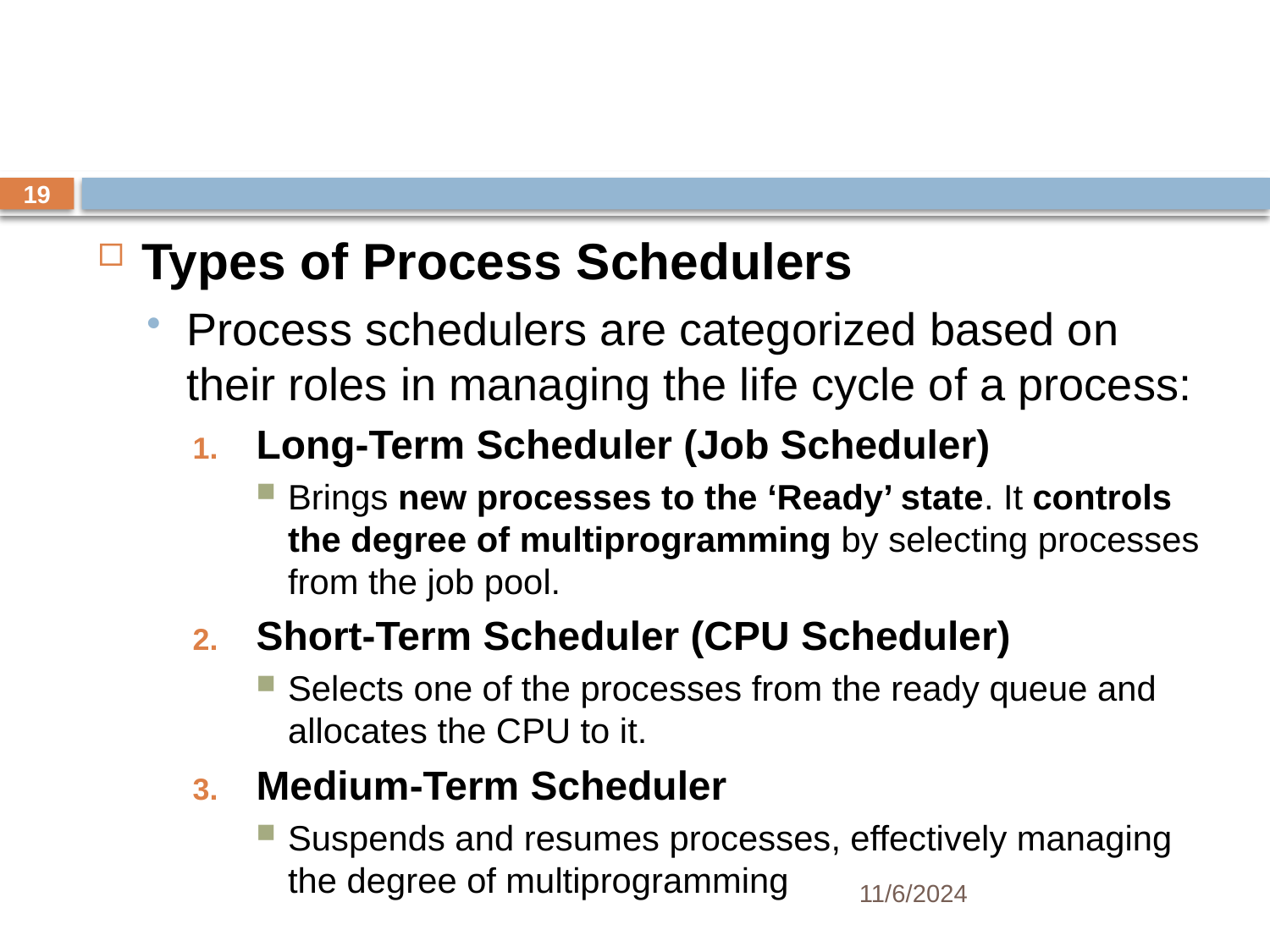

#
19
Types of Process Schedulers
Process schedulers are categorized based on their roles in managing the life cycle of a process:
Long-Term Scheduler (Job Scheduler)
Brings new processes to the ‘Ready’ state. It controls the degree of multiprogramming by selecting processes from the job pool.
Short-Term Scheduler (CPU Scheduler)
Selects one of the processes from the ready queue and allocates the CPU to it.
Medium-Term Scheduler
Suspends and resumes processes, effectively managing the degree of multiprogramming
11/6/2024